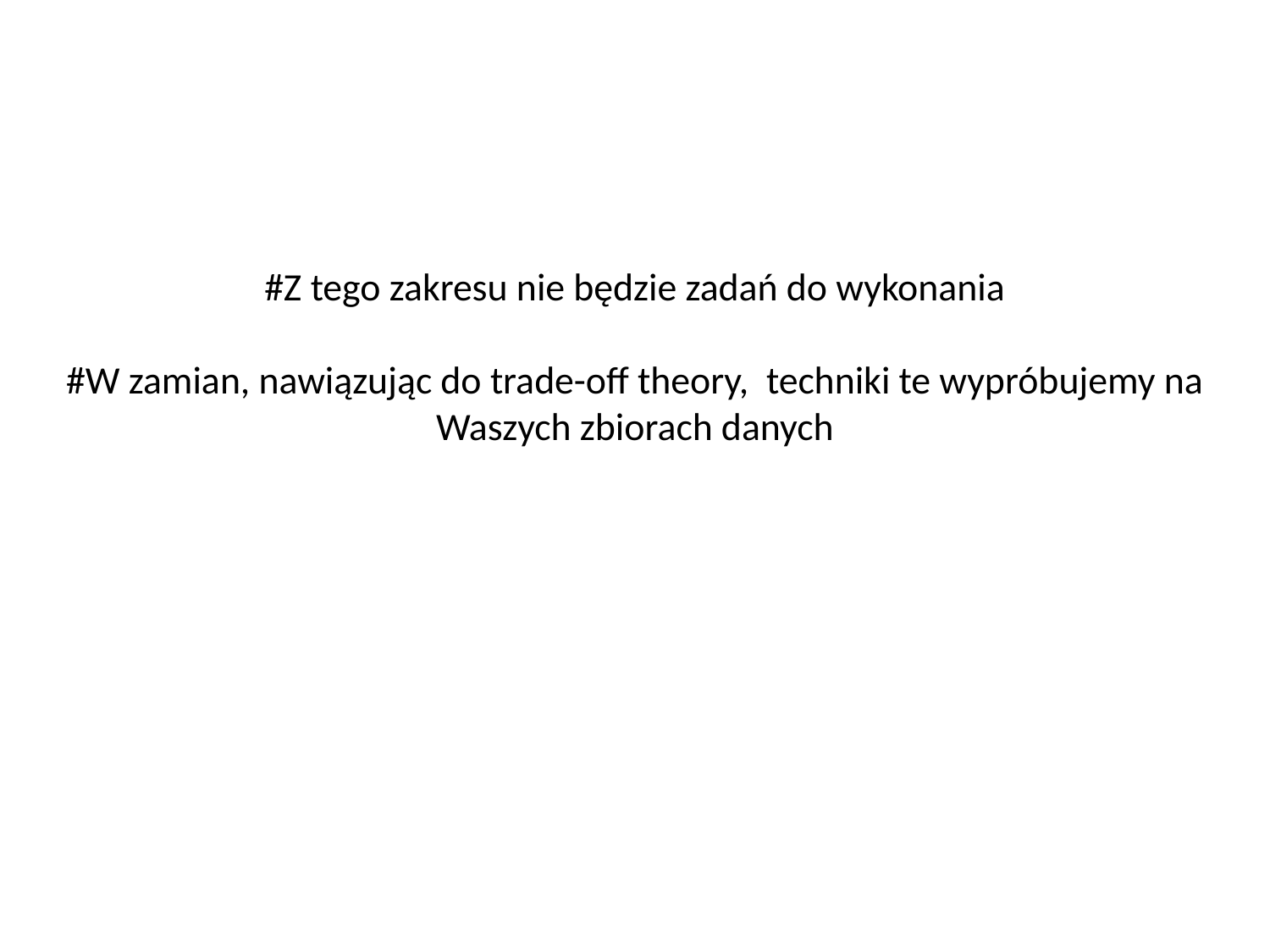

#Z tego zakresu nie będzie zadań do wykonania

#W zamian, nawiązując do trade-off theory,  techniki te wypróbujemy na Waszych zbiorach danych